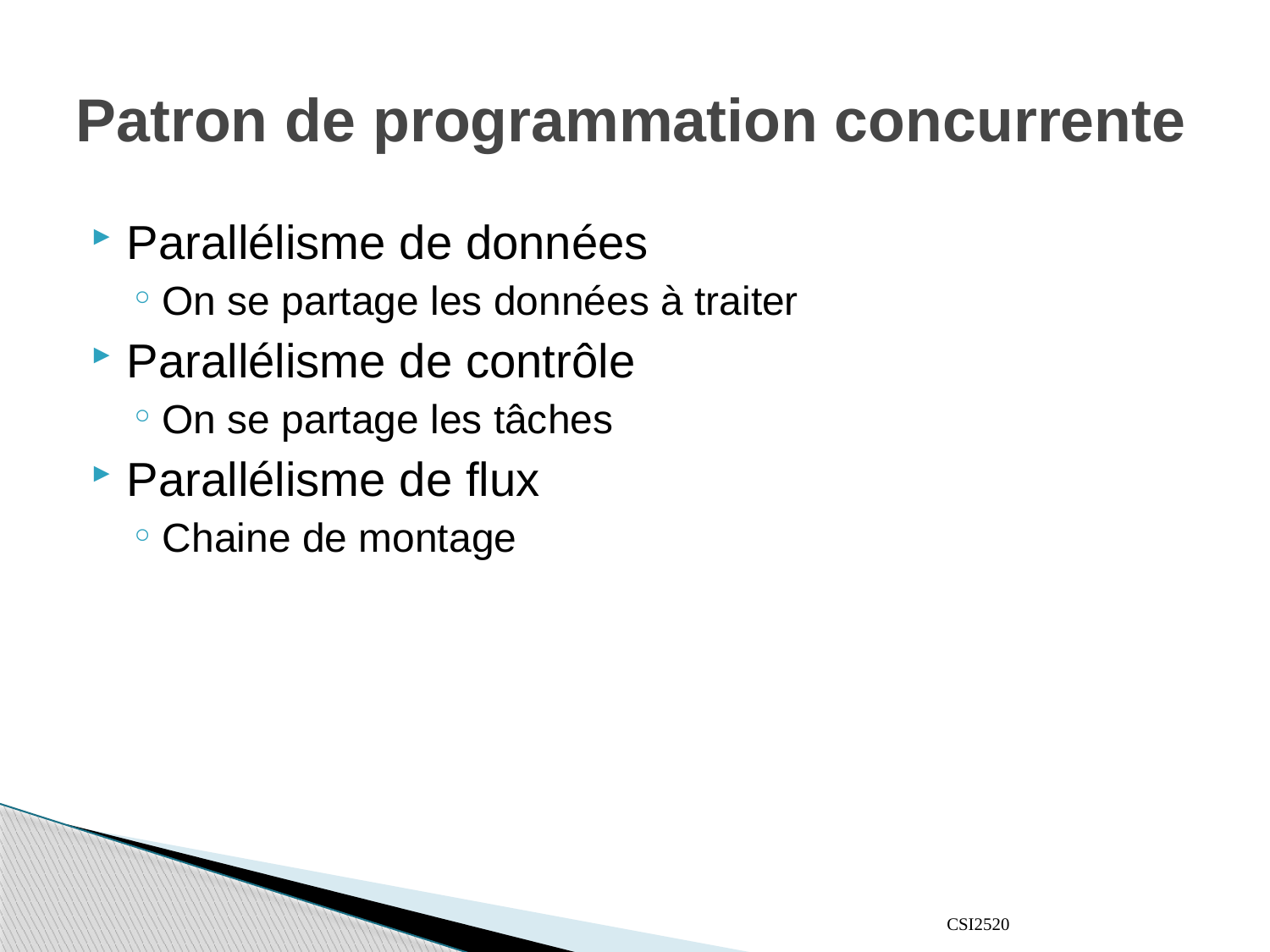

# Patron de programmation concurrente
Parallélisme de données
On se partage les données à traiter
Parallélisme de contrôle
On se partage les tâches
Parallélisme de flux
Chaine de montage
CSI2520